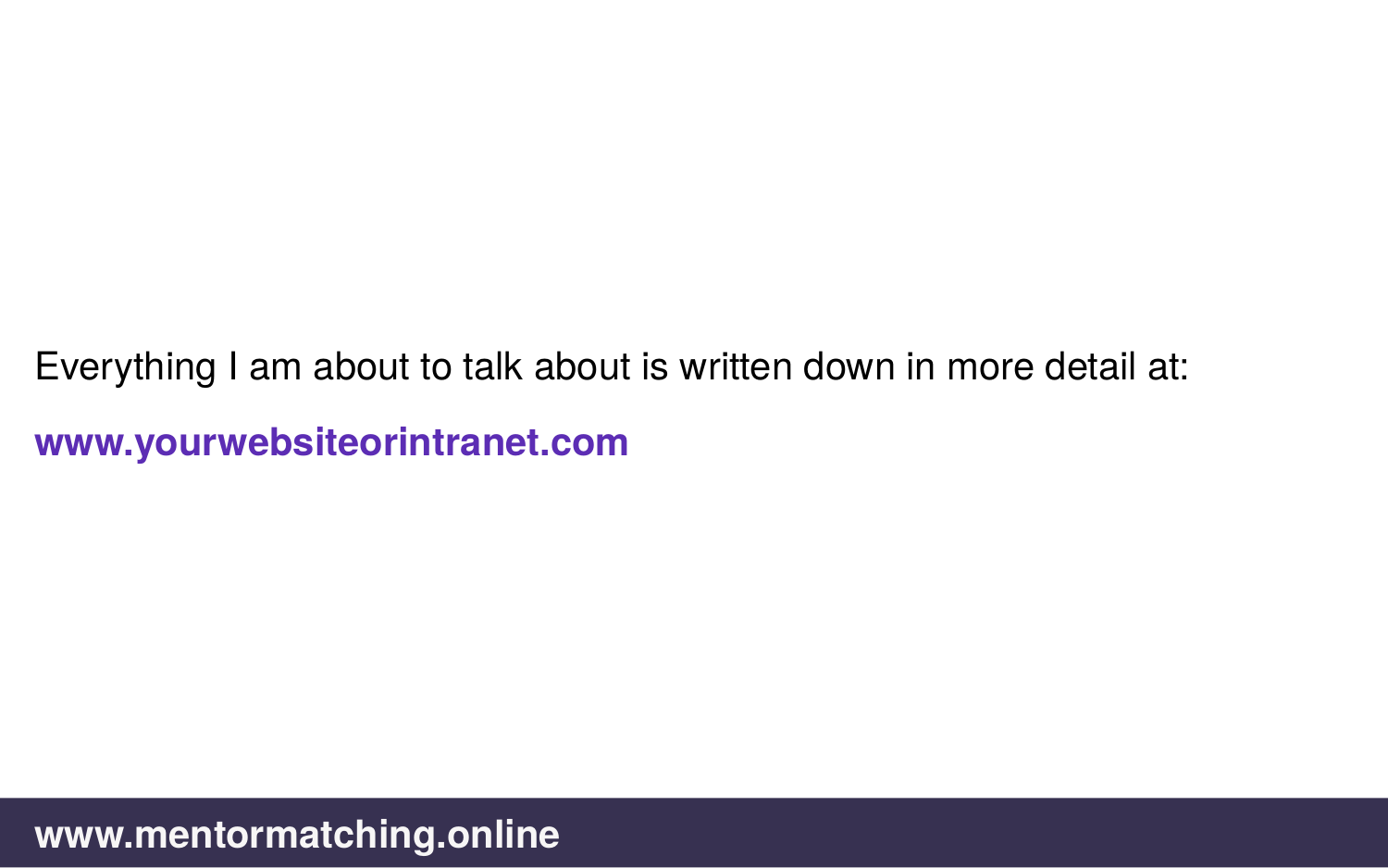

Everything I am about to talk about is written down in more detail at:
www.yourwebsiteorintranet.com